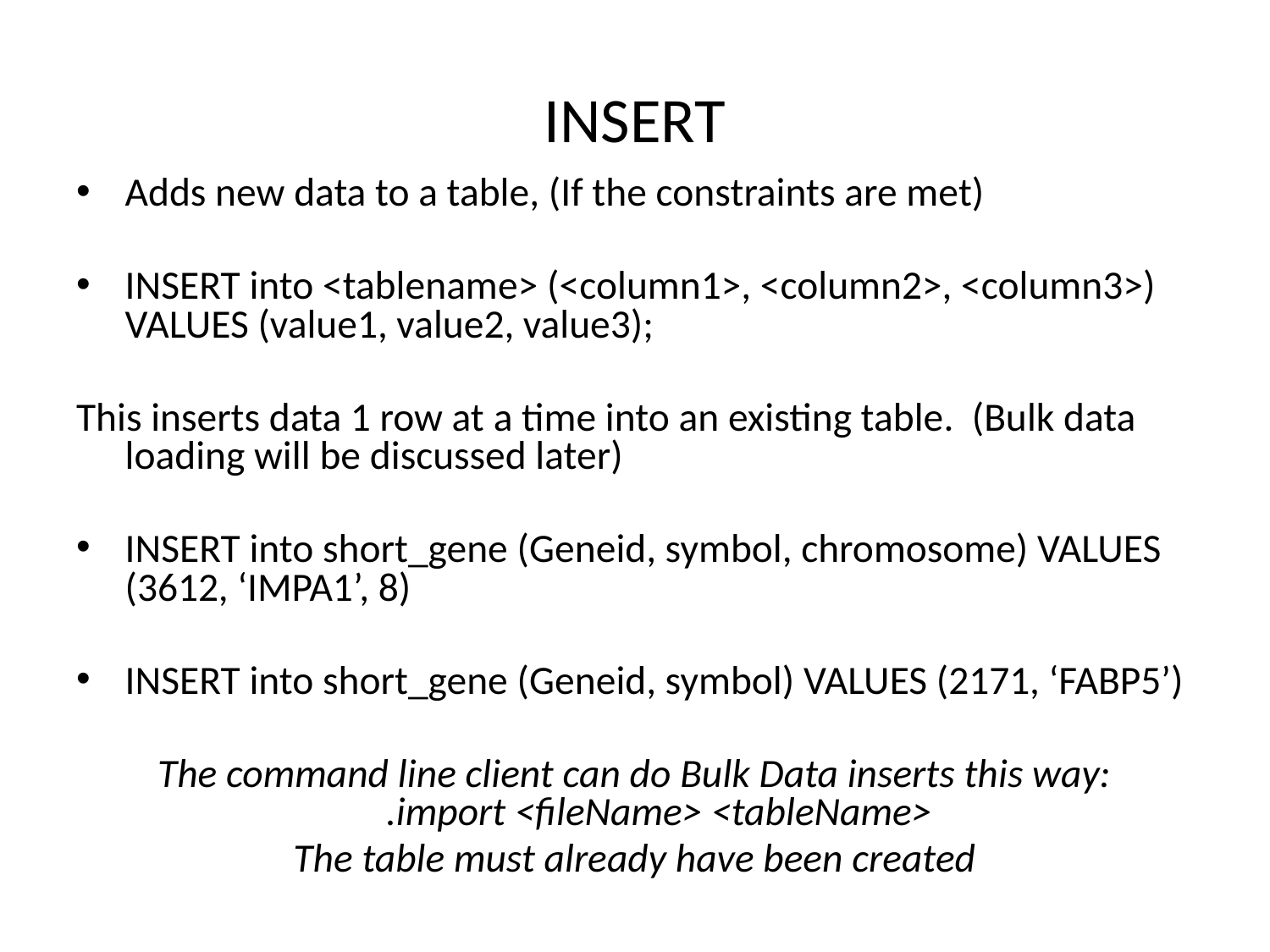

# INSERT
Adds new data to a table, (If the constraints are met)

INSERT into <tablename> (<column1>, <column2>, <column3>) VALUES (value1, value2, value3);

This inserts data 1 row at a time into an existing table.  (Bulk data loading will be discussed later)

INSERT into short_gene (Geneid, symbol, chromosome) VALUES (3612, ‘IMPA1’, 8)

INSERT into short_gene (Geneid, symbol) VALUES (2171, ‘FABP5’)

The command line client can do Bulk Data inserts this way:
.import <fileName> <tableName>
The table must already have been created